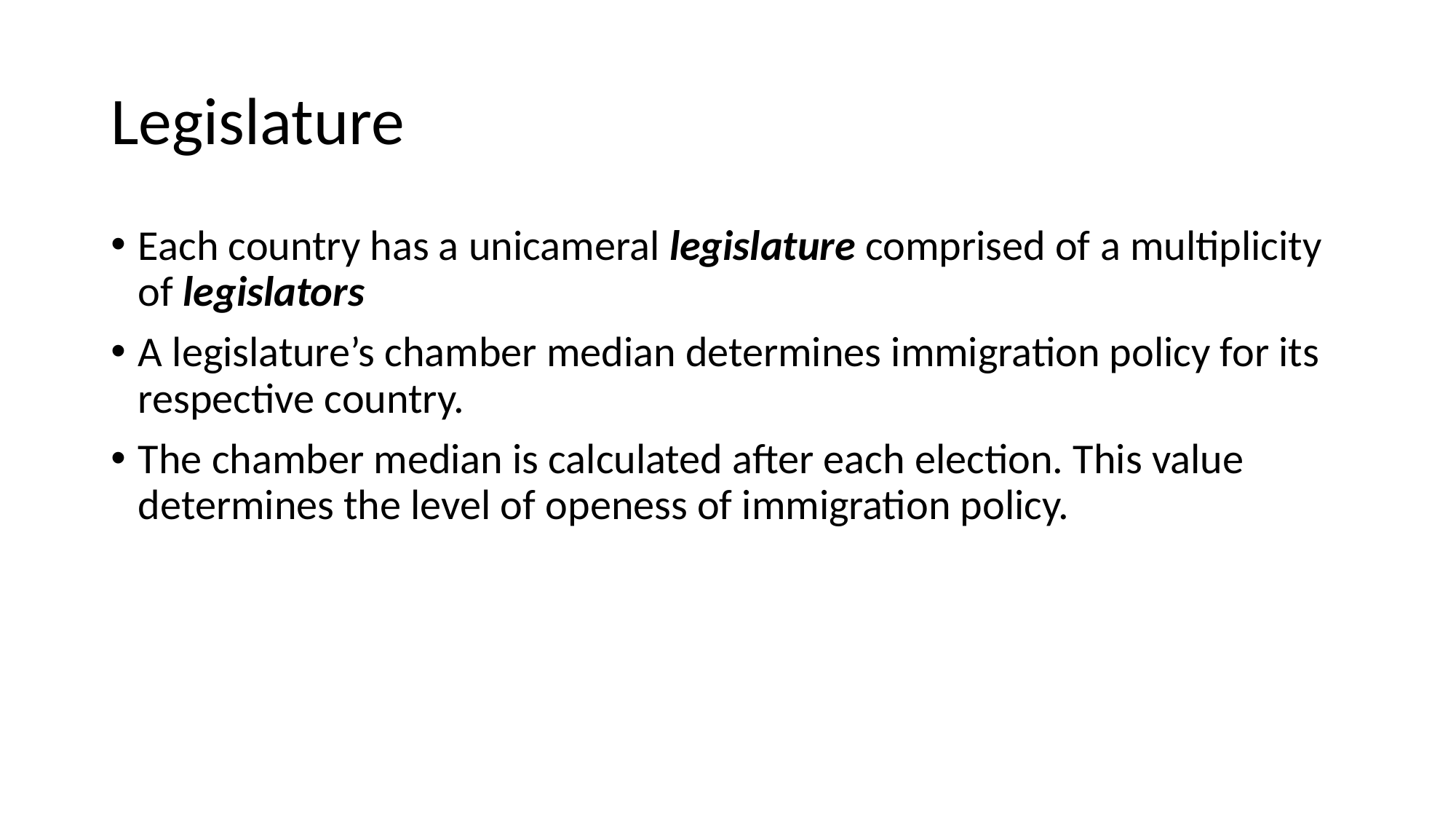

# Legislature
Each country has a unicameral legislature comprised of a multiplicity of legislators
A legislature’s chamber median determines immigration policy for its respective country.
The chamber median is calculated after each election. This value determines the level of openess of immigration policy.